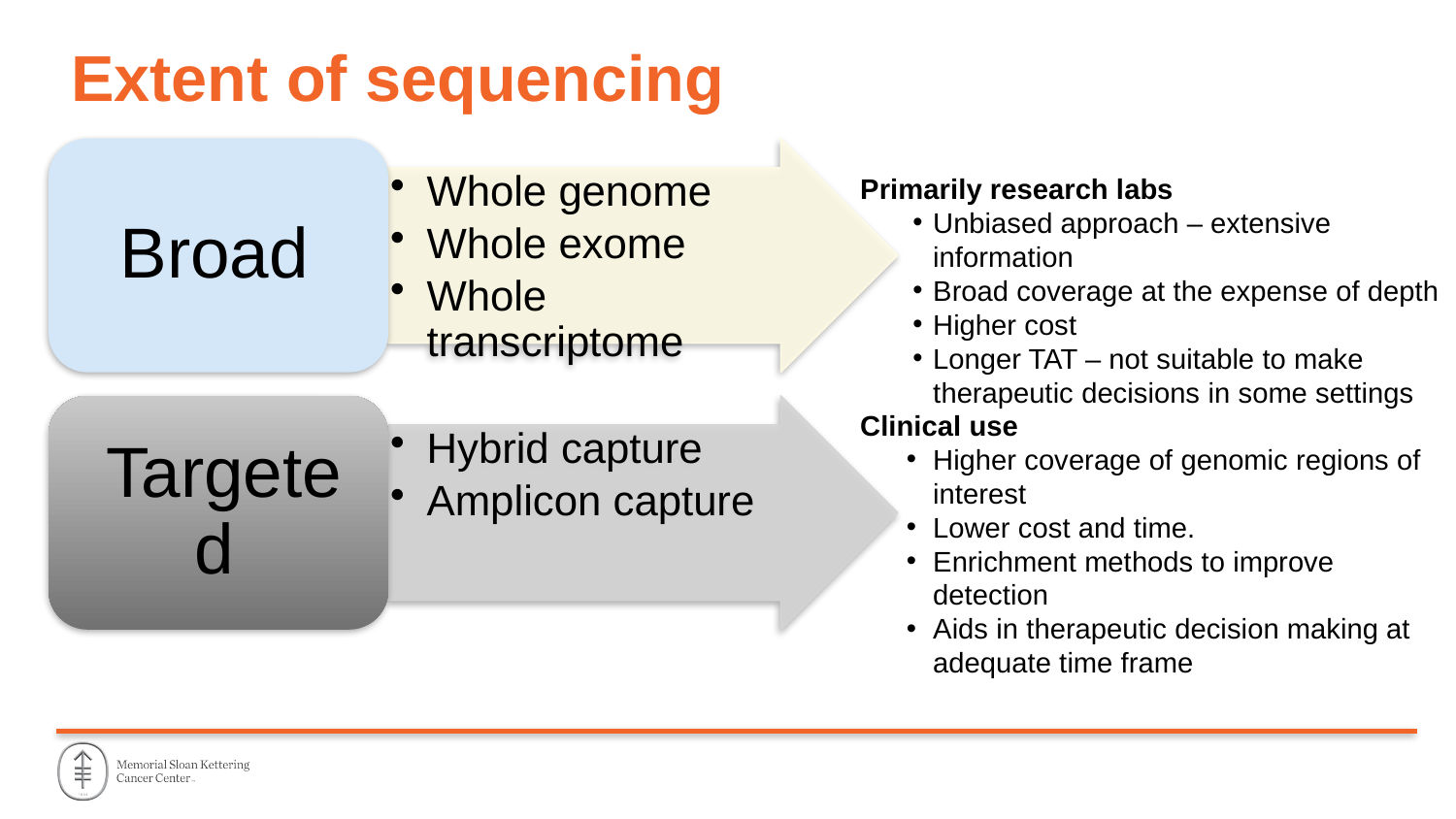

# Extent of sequencing
Whole genome
Whole exome
Whole transcriptome
Broad
Hybrid capture
Amplicon capture
Targeted
Primarily research labs
Unbiased approach – extensive information
Broad coverage at the expense of depth
Higher cost
Longer TAT – not suitable to make therapeutic decisions in some settings

Clinical use
Higher coverage of genomic regions of interest
Lower cost and time.
Enrichment methods to improve detection
Aids in therapeutic decision making at adequate time frame